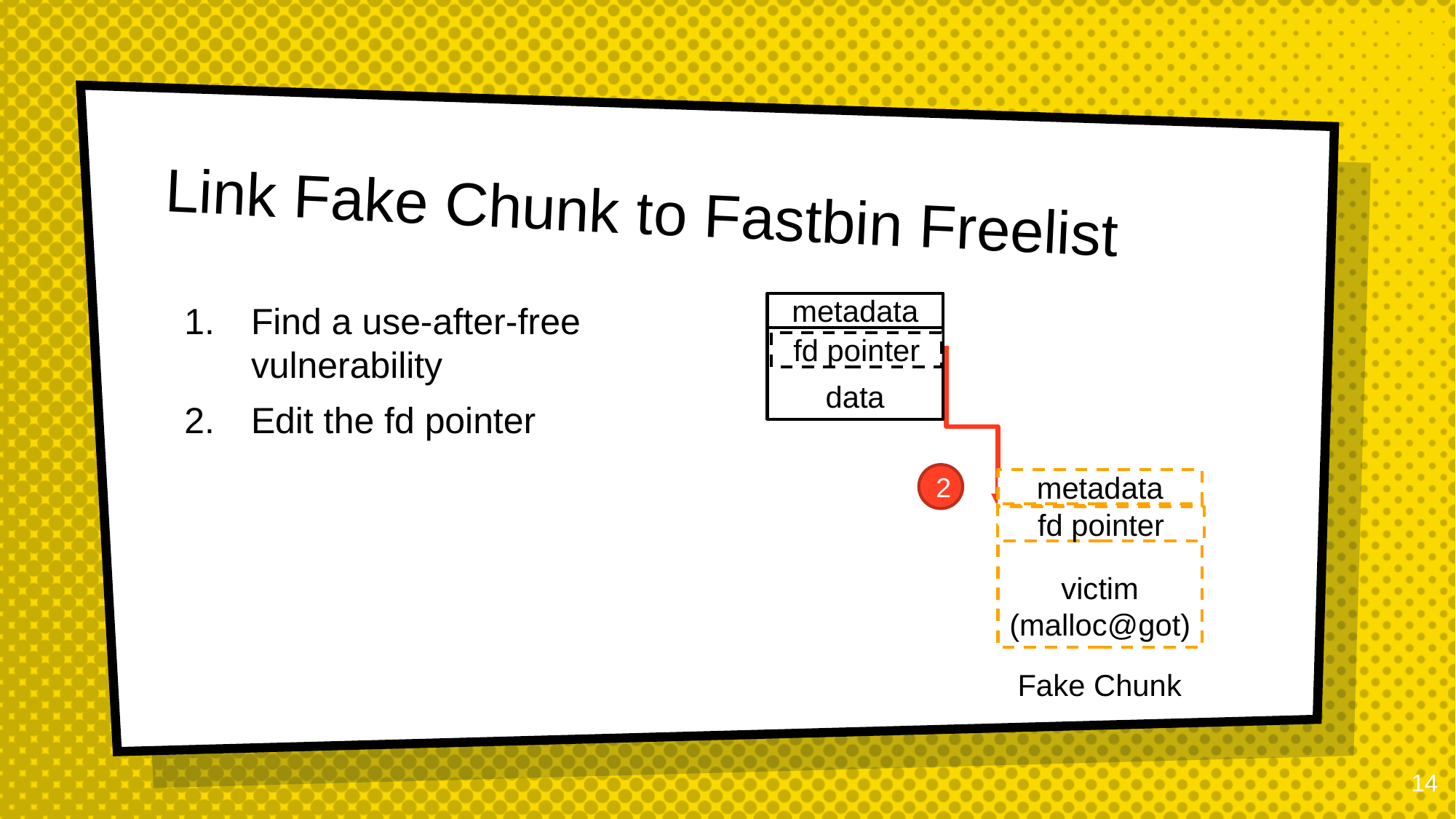

# Link Fake Chunk to Fastbin Freelist
Find a use-after-free vulnerability
Edit the fd pointer
metadata
data
fd pointer
2
metadata
victim
(malloc@got)
Fake Chunk
fd pointer
14